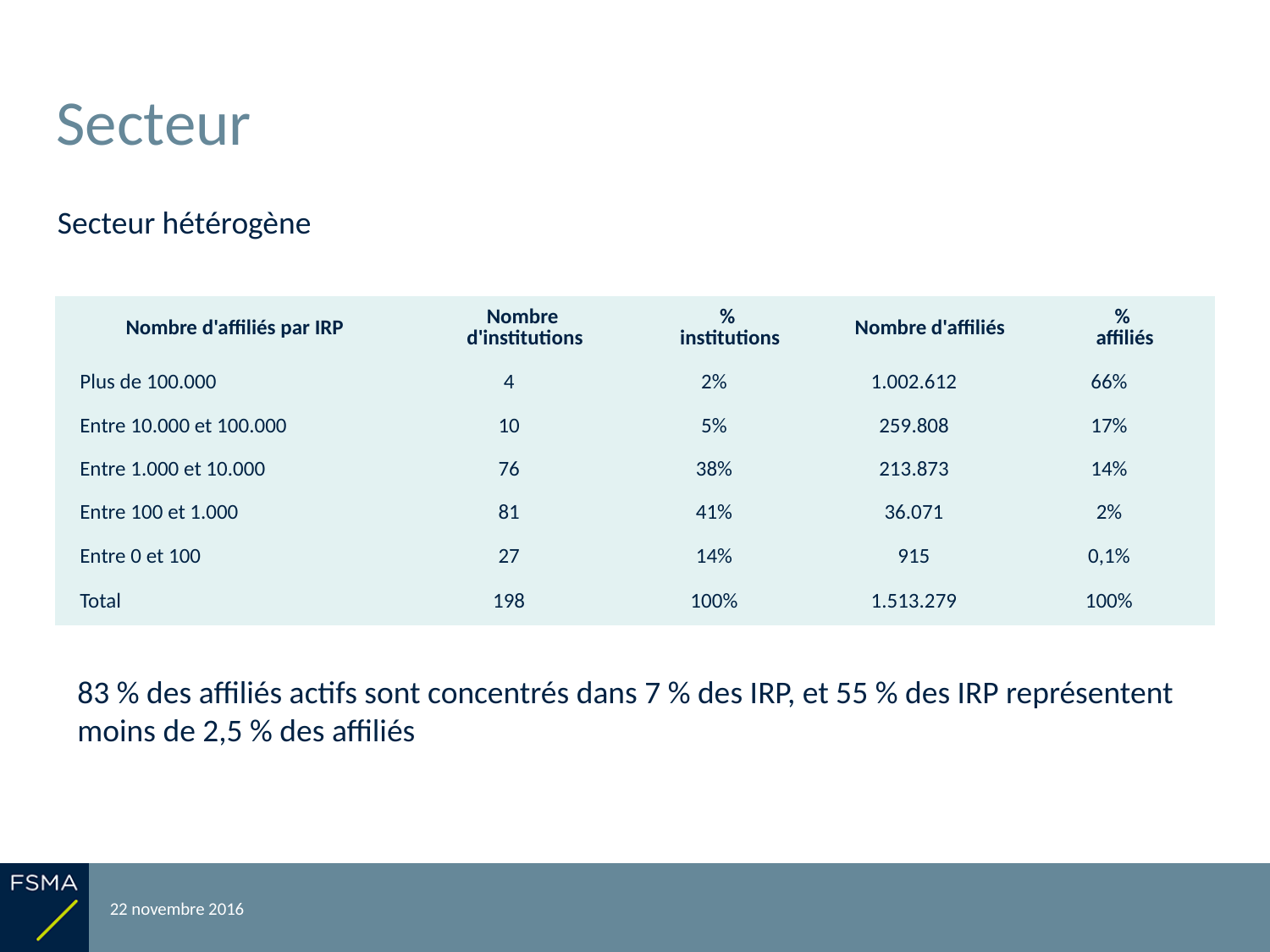

# Secteur
Secteur hétérogène
| Nombre d'affiliés par IRP | Nombre d'institutions | % institutions | Nombre d'affiliés | % affiliés |
| --- | --- | --- | --- | --- |
| Plus de 100.000 | 4 | 2% | 1.002.612 | 66% |
| Entre 10.000 et 100.000 | 10 | 5% | 259.808 | 17% |
| Entre 1.000 et 10.000 | 76 | 38% | 213.873 | 14% |
| Entre 100 et 1.000 | 81 | 41% | 36.071 | 2% |
| Entre 0 et 100 | 27 | 14% | 915 | 0,1% |
| Total | 198 | 100% | 1.513.279 | 100% |
83 % des affiliés actifs sont concentrés dans 7 % des IRP, et 55 % des IRP représentent moins de 2,5 % des affiliés
22 novembre 2016
Reporting relatif à l'exercice 2015
12